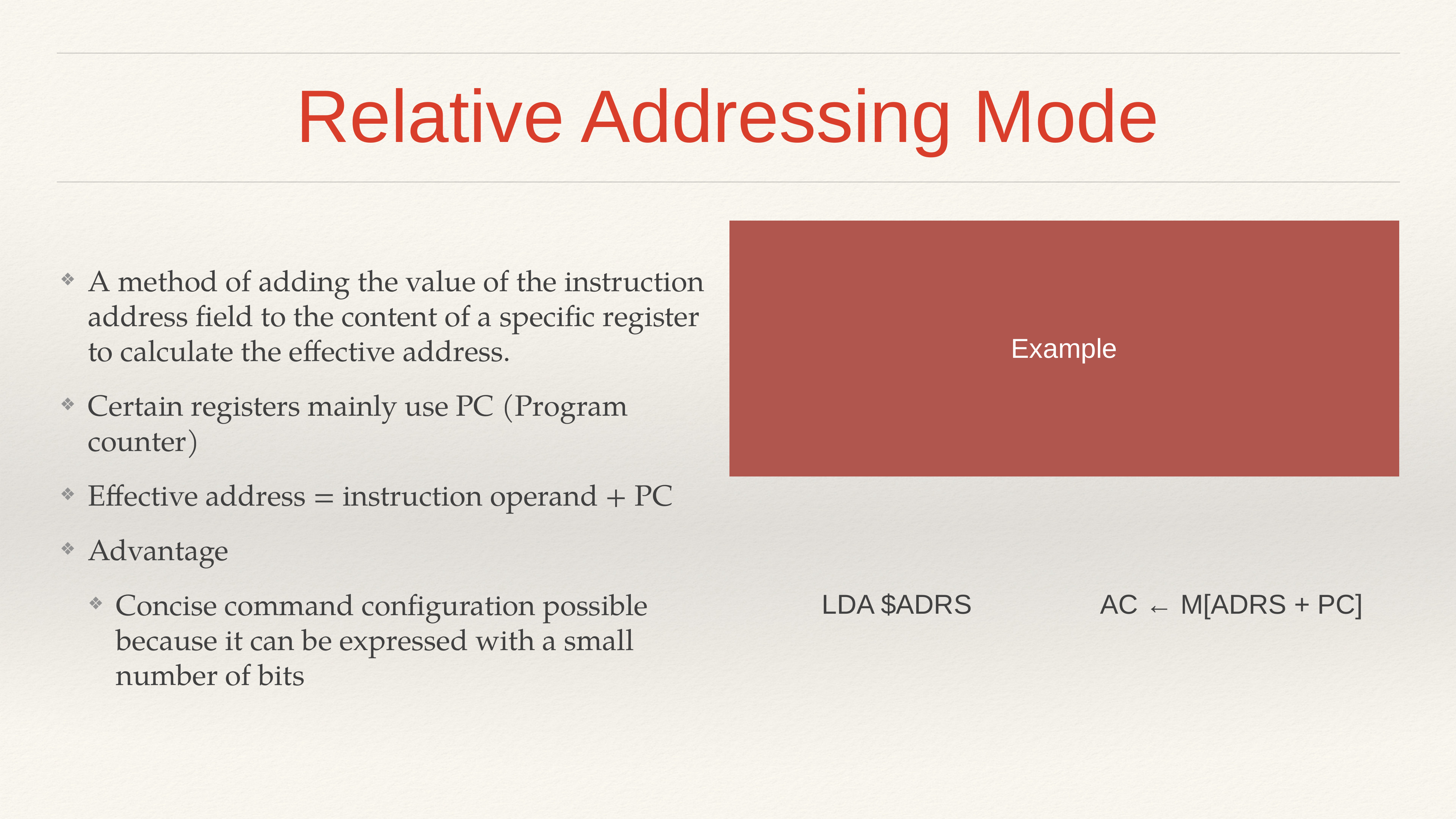

# Relative Addressing Mode
A method of adding the value of the instruction address field to the content of a specific register to calculate the effective address.
Certain registers mainly use PC (Program counter)
Effective address = instruction operand + PC
Advantage
Concise command configuration possible because it can be expressed with a small number of bits
| Example |  |
| --- | --- |
| LDA $ADRS | AC ← M[ADRS + PC] |